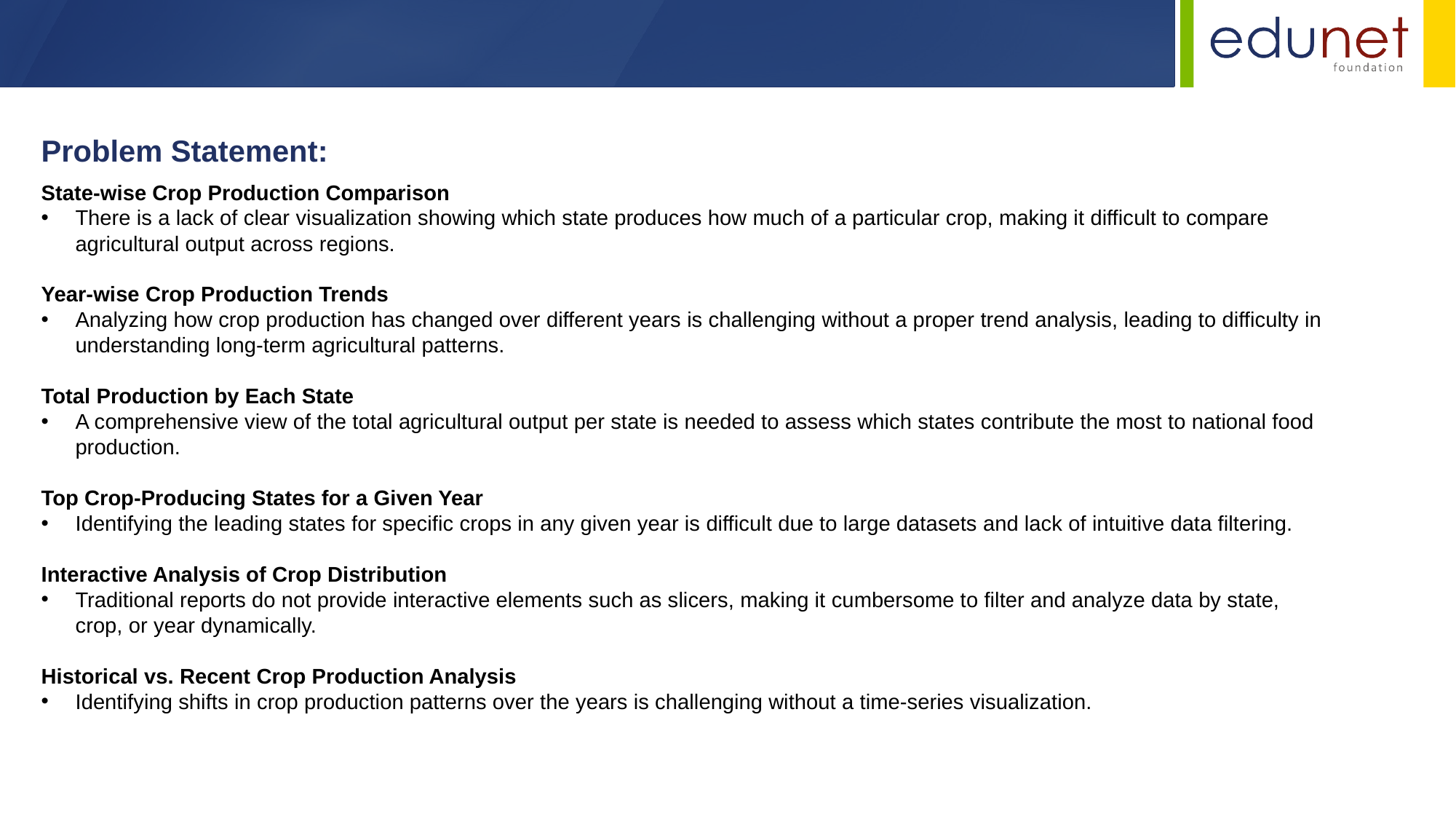

Problem Statement:
State-wise Crop Production Comparison
There is a lack of clear visualization showing which state produces how much of a particular crop, making it difficult to compare agricultural output across regions.

Year-wise Crop Production Trends
Analyzing how crop production has changed over different years is challenging without a proper trend analysis, leading to difficulty in understanding long-term agricultural patterns.

Total Production by Each State
A comprehensive view of the total agricultural output per state is needed to assess which states contribute the most to national food production.

Top Crop-Producing States for a Given Year
Identifying the leading states for specific crops in any given year is difficult due to large datasets and lack of intuitive data filtering.

Interactive Analysis of Crop Distribution
Traditional reports do not provide interactive elements such as slicers, making it cumbersome to filter and analyze data by state, crop, or year dynamically.

Historical vs. Recent Crop Production Analysis
Identifying shifts in crop production patterns over the years is challenging without a time-series visualization.